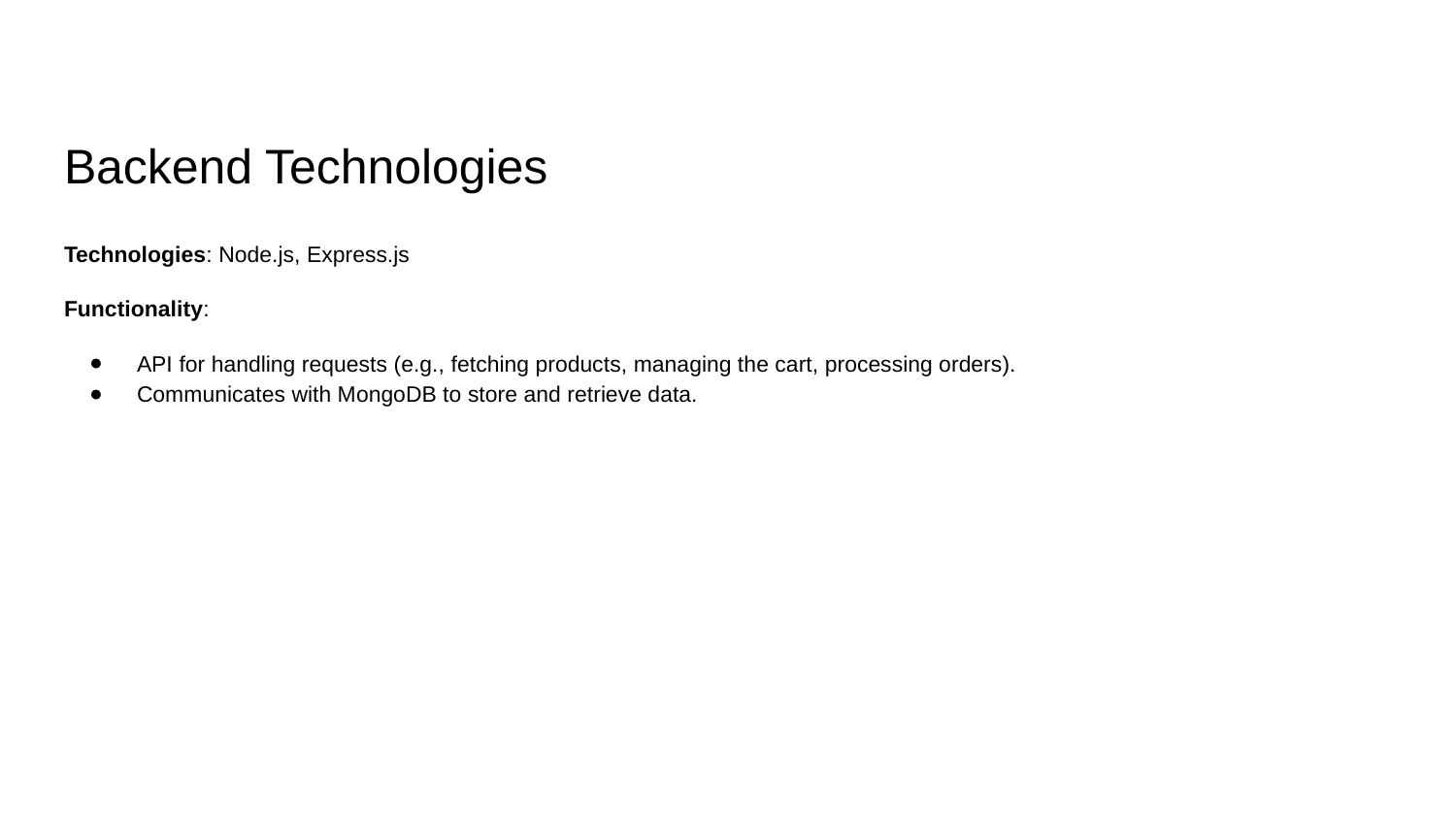

# Backend Technologies
Technologies: Node.js, Express.js
Functionality:
API for handling requests (e.g., fetching products, managing the cart, processing orders).
Communicates with MongoDB to store and retrieve data.